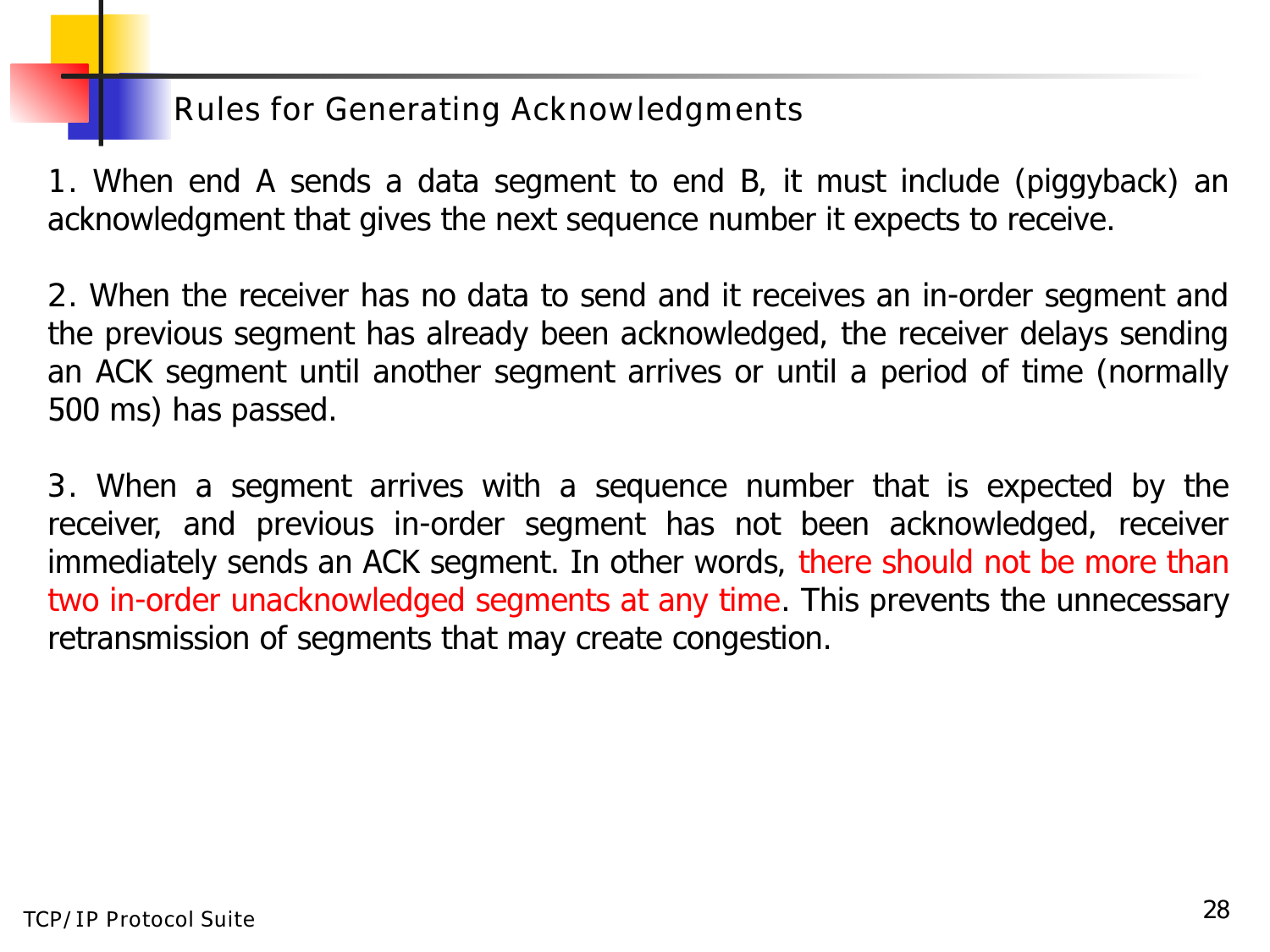

Rules for Generating Acknowledgments
1. When end A sends a data segment to end B, it must include (piggyback) an acknowledgment that gives the next sequence number it expects to receive.

2. When the receiver has no data to send and it receives an in-order segment and the previous segment has already been acknowledged, the receiver delays sending an ACK segment until another segment arrives or until a period of time (normally 500 ms) has passed.

3. When a segment arrives with a sequence number that is expected by the receiver, and previous in-order segment has not been acknowledged, receiver immediately sends an ACK segment. In other words, there should not be more than two in-order unacknowledged segments at any time. This prevents the unnecessary retransmission of segments that may create congestion.

28
TCP/IP Protocol Suite